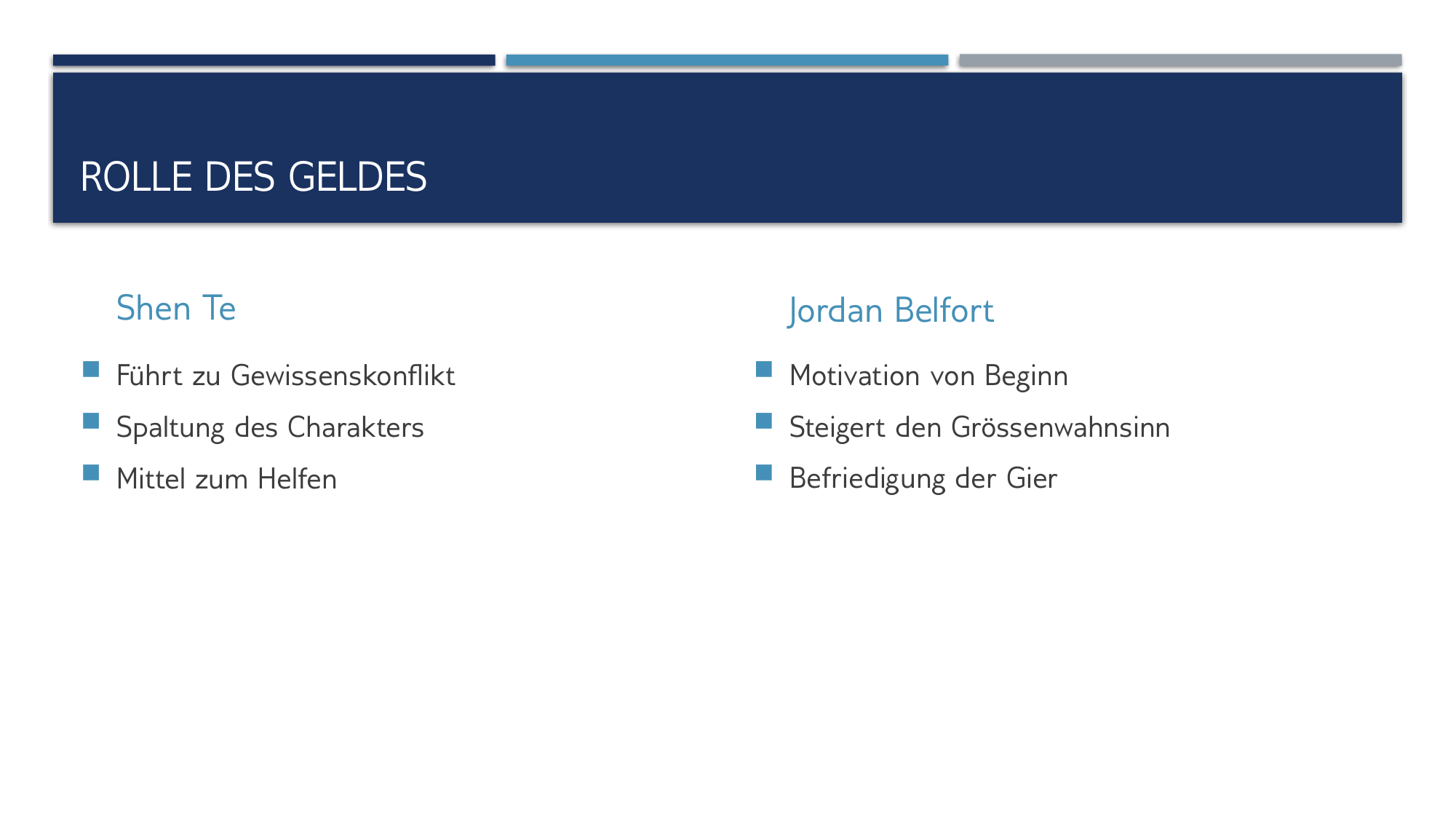

# Rolle des Geldes
Shen Te
Jordan Belfort
Führt zu Gewissenskonflikt
Spaltung des Charakters
Mittel zum Helfen
Motivation von Beginn
Steigert den Grössenwahnsinn
Befriedigung der Gier